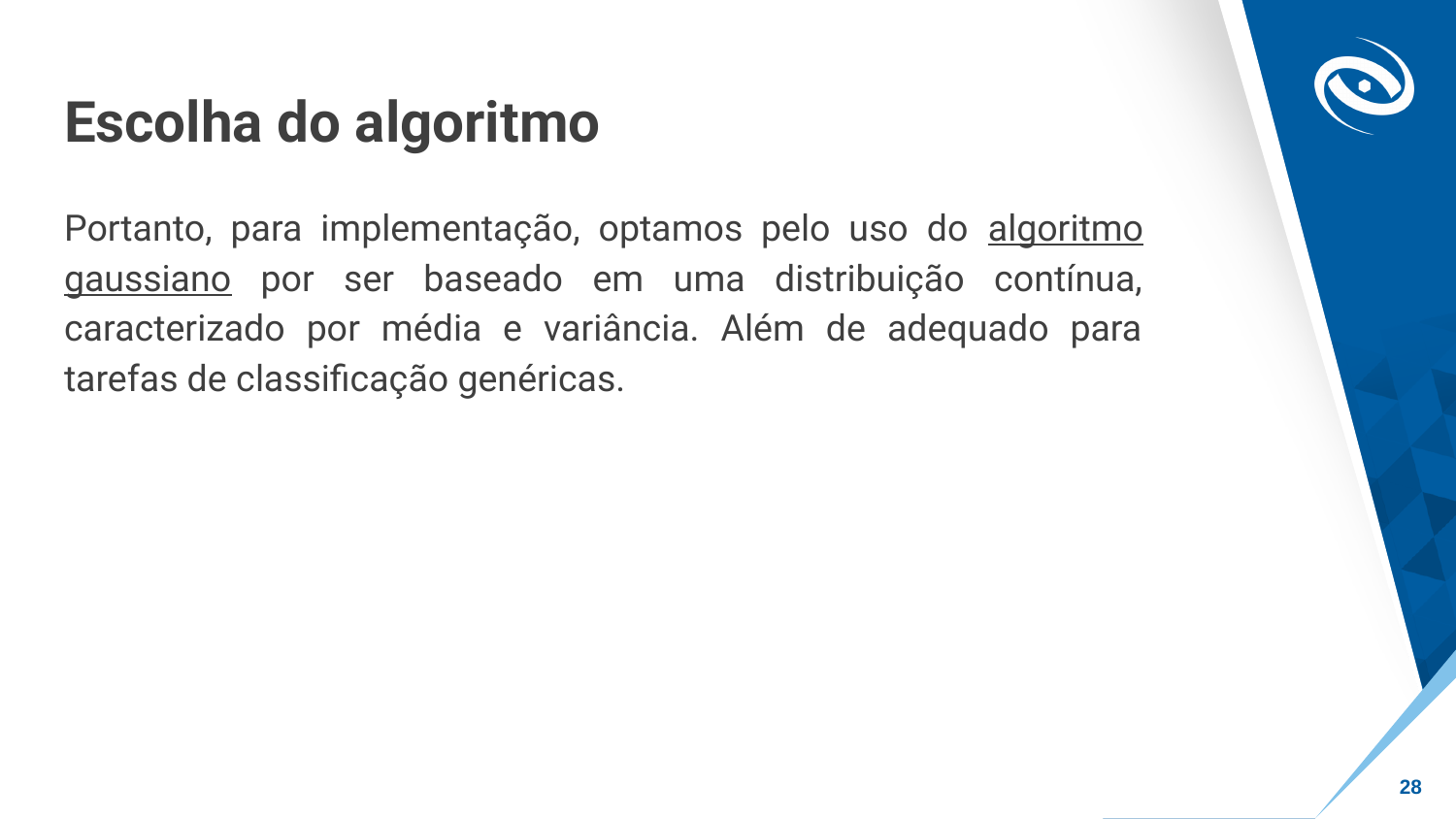

# Escolha do algoritmo
Portanto, para implementação, optamos pelo uso do algoritmo gaussiano por ser baseado em uma distribuição contínua, caracterizado por média e variância. Além de adequado para tarefas de classificação genéricas.
28